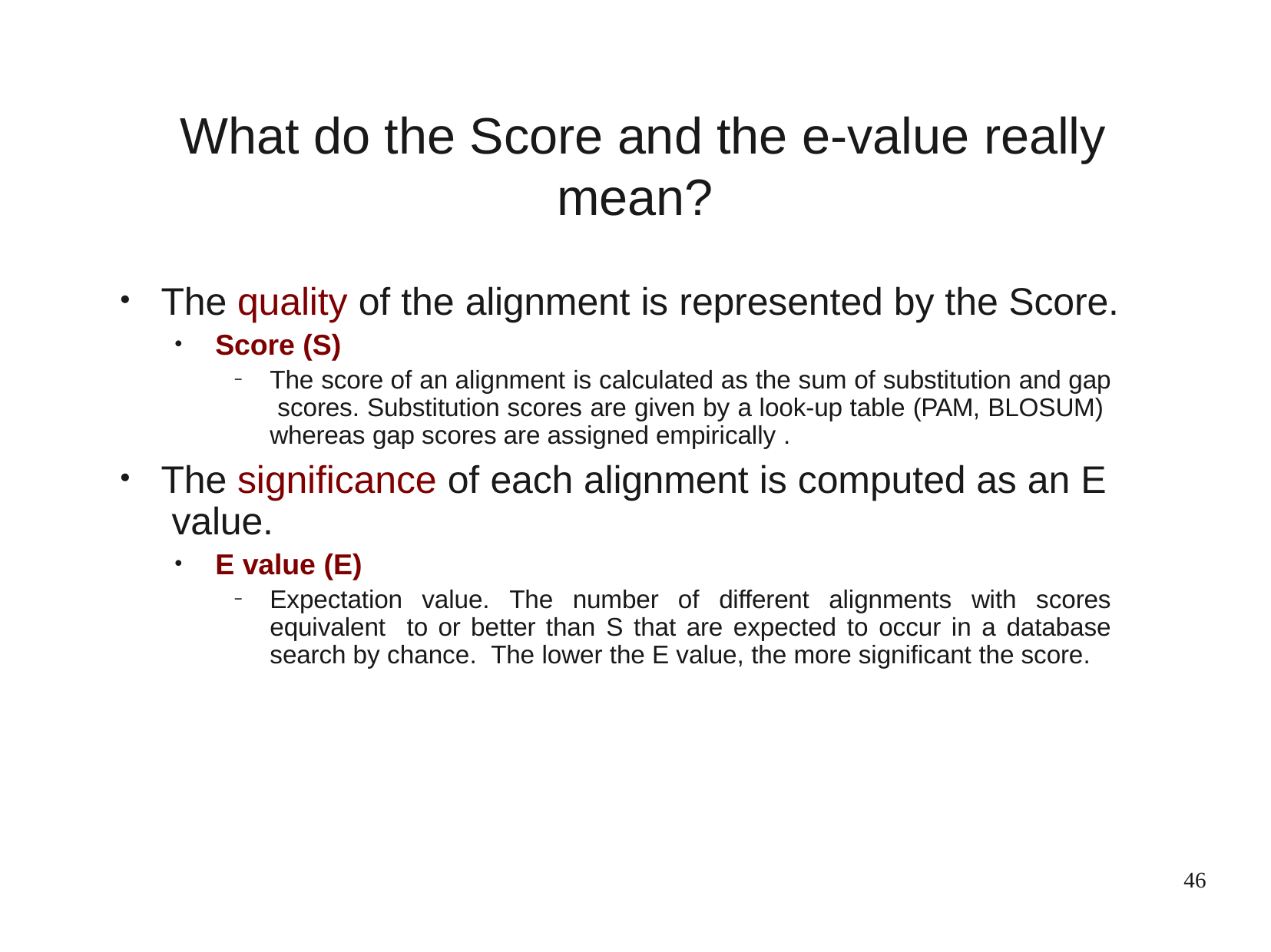

# What do the Score and the e-value really
mean?
The quality of the alignment is represented by the Score.
●
Score (S)
●
The score of an alignment is calculated as the sum of substitution and gap  scores. Substitution scores are given by a look-up table (PAM, BLOSUM)  whereas gap scores are assigned empirically .
The significance of each alignment is computed as an E  value.
–
●
E value (E)
●
Expectation value. The number of different alignments with scores equivalent  to or better than S that are expected to occur in a database search by chance.  The lower the E value, the more significant the score.
–
46